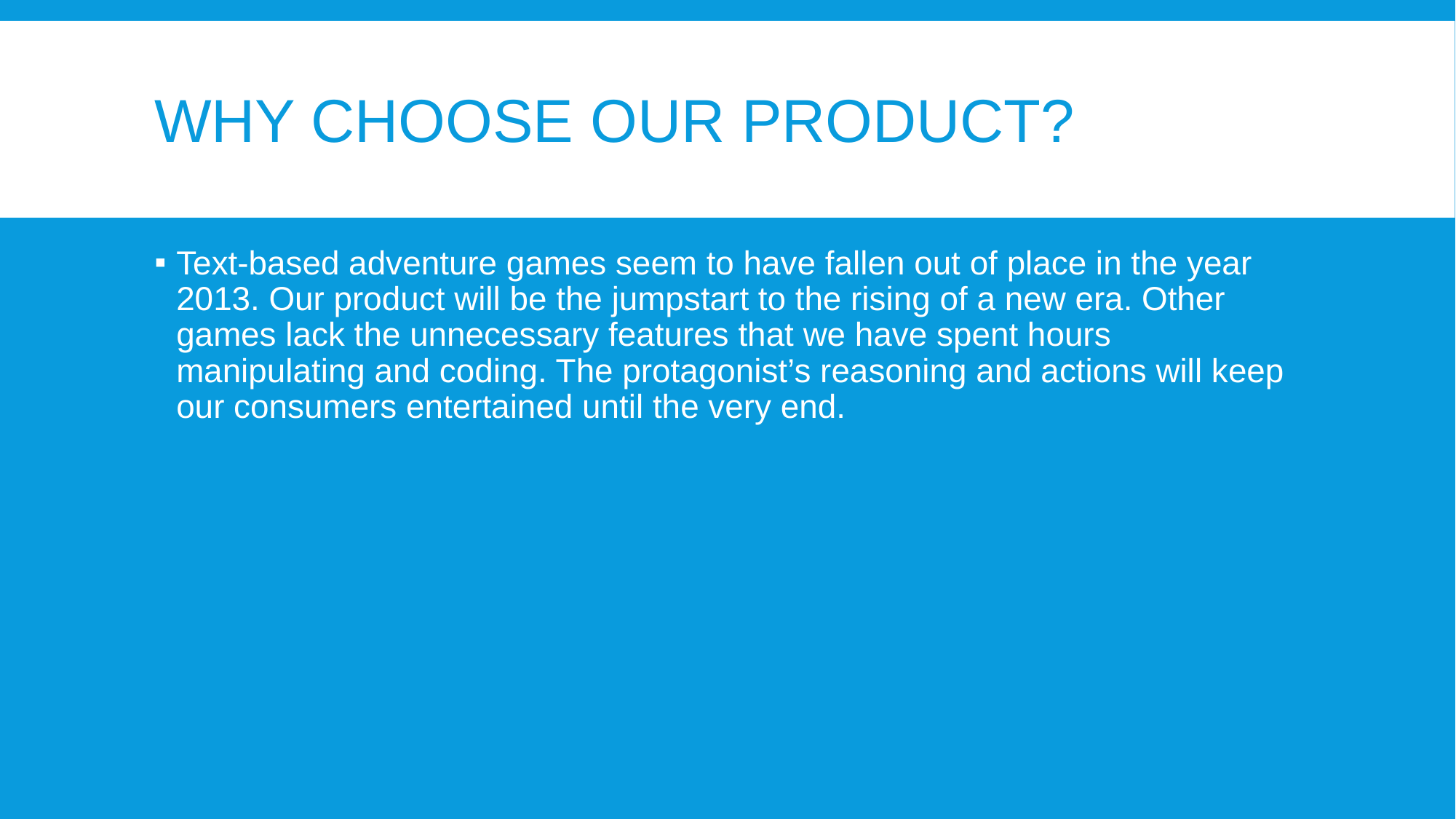

# WHY CHOOSE OUR PRODUCT?
Text-based adventure games seem to have fallen out of place in the year 2013. Our product will be the jumpstart to the rising of a new era. Other games lack the unnecessary features that we have spent hours manipulating and coding. The protagonist’s reasoning and actions will keep our consumers entertained until the very end.